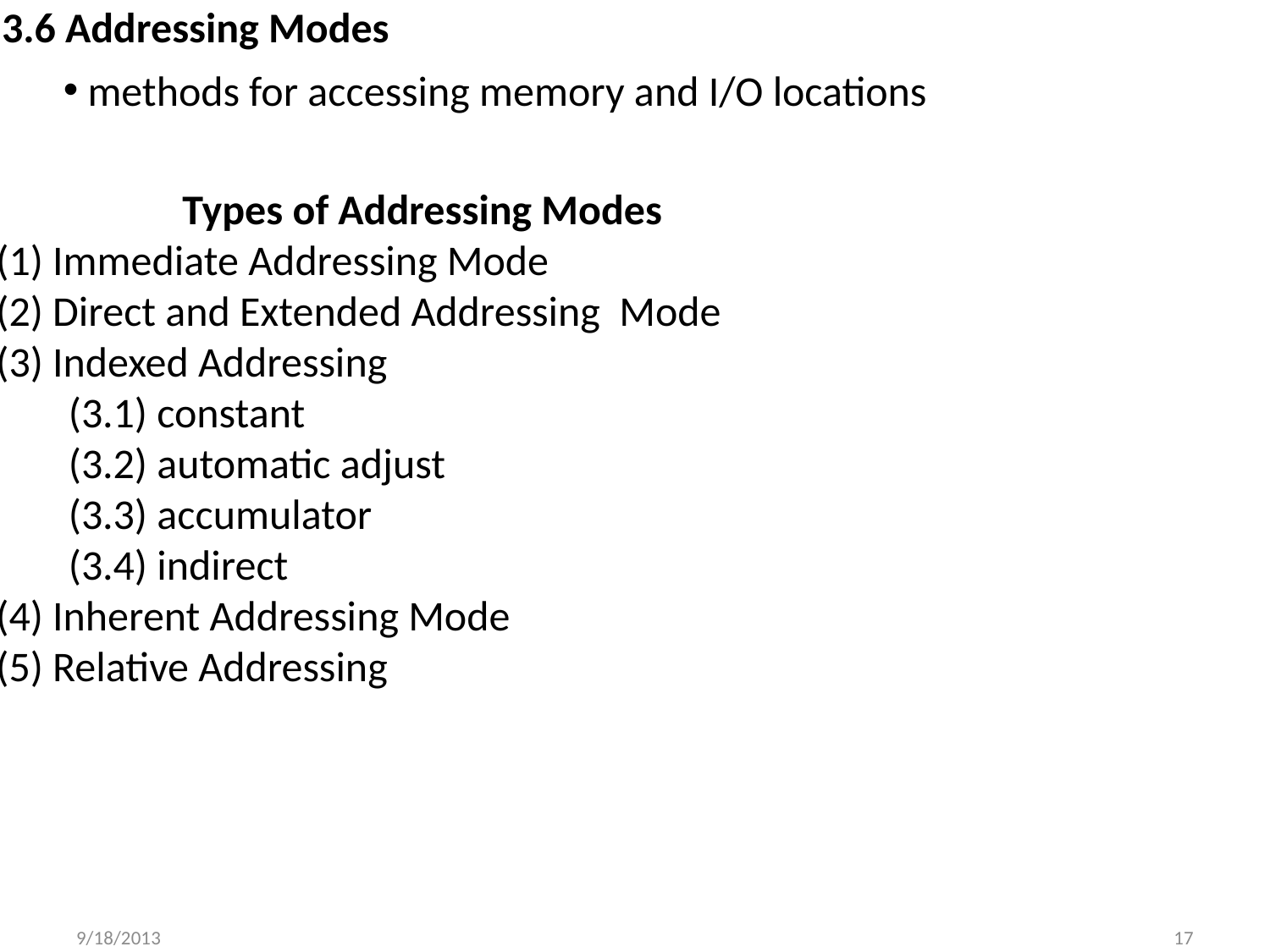

3.6 Addressing Modes
 methods for accessing memory and I/O locations
Types of Addressing Modes
(1) Immediate Addressing Mode
(2) Direct and Extended Addressing  Mode
(3) Indexed Addressing
(3.1) constant
(3.2) automatic adjust
(3.3) accumulator
(3.4) indirect
(4) Inherent Addressing Mode
(5) Relative Addressing
9/18/2013
17